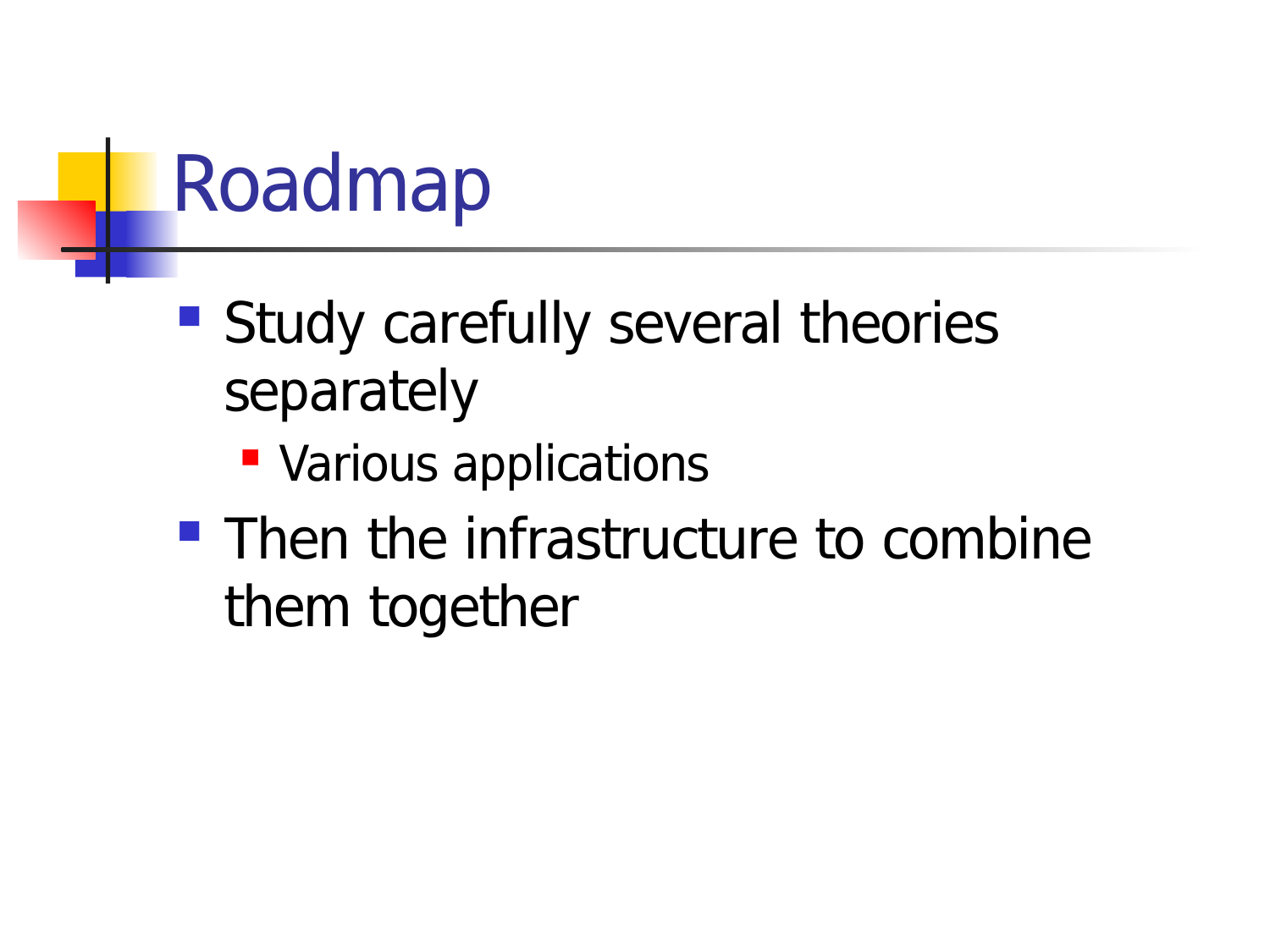

# Roadmap
Study carefully several theories separately
Various applications
Then the infrastructure to combine them together